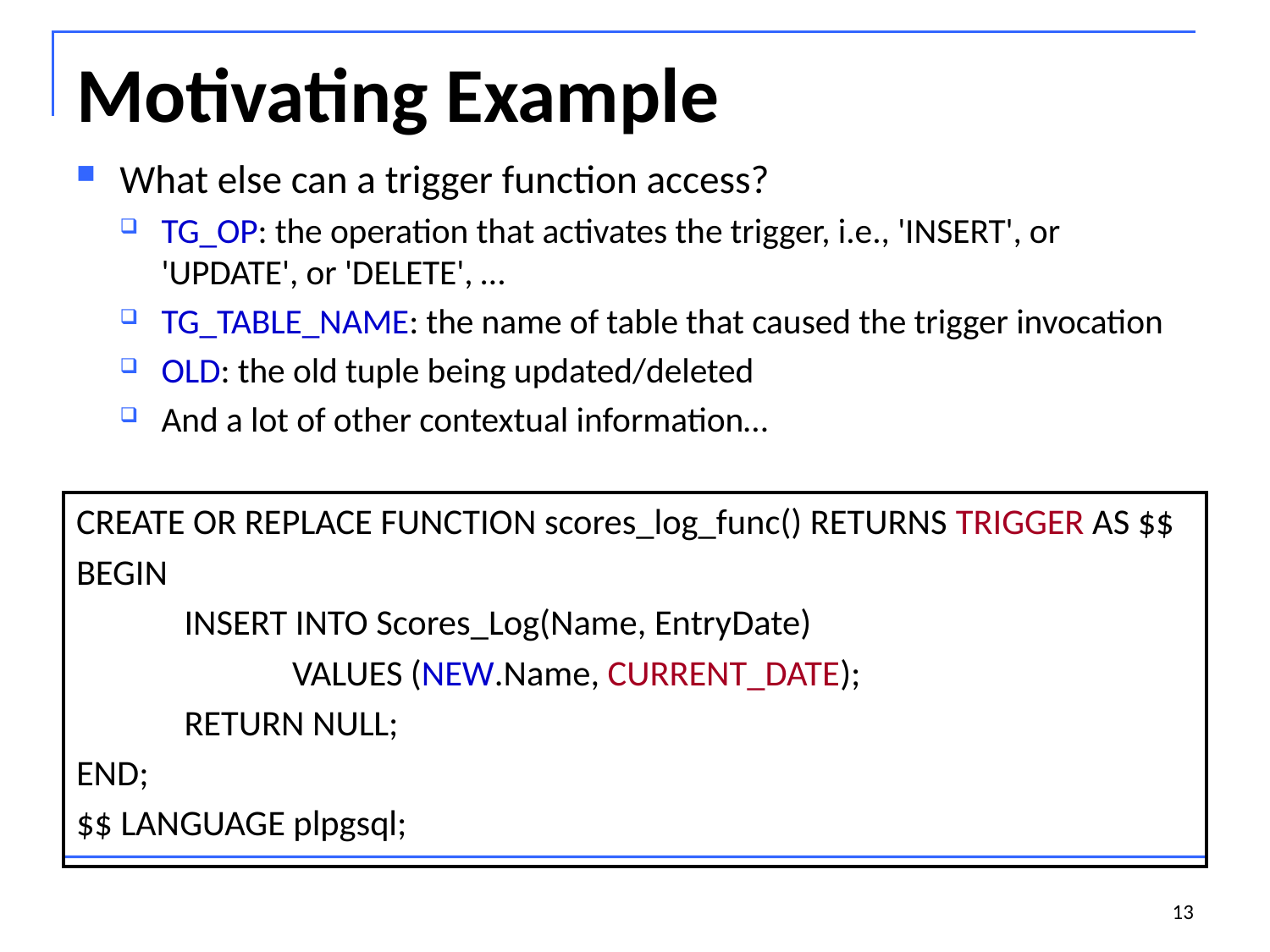

# Motivating Example
What else can a trigger function access?
TG_OP: the operation that activates the trigger, i.e., 'INSERT', or 'UPDATE', or 'DELETE', …
TG_TABLE_NAME: the name of table that caused the trigger invocation
OLD: the old tuple being updated/deleted
And a lot of other contextual information…

CREATE OR REPLACE FUNCTION scores_log_func() RETURNS TRIGGER AS $$
BEGIN
	INSERT INTO Scores_Log(Name, EntryDate)
		VALUES (NEW.Name, CURRENT_DATE);
	RETURN NULL;
END;
$$ LANGUAGE plpgsql;

13